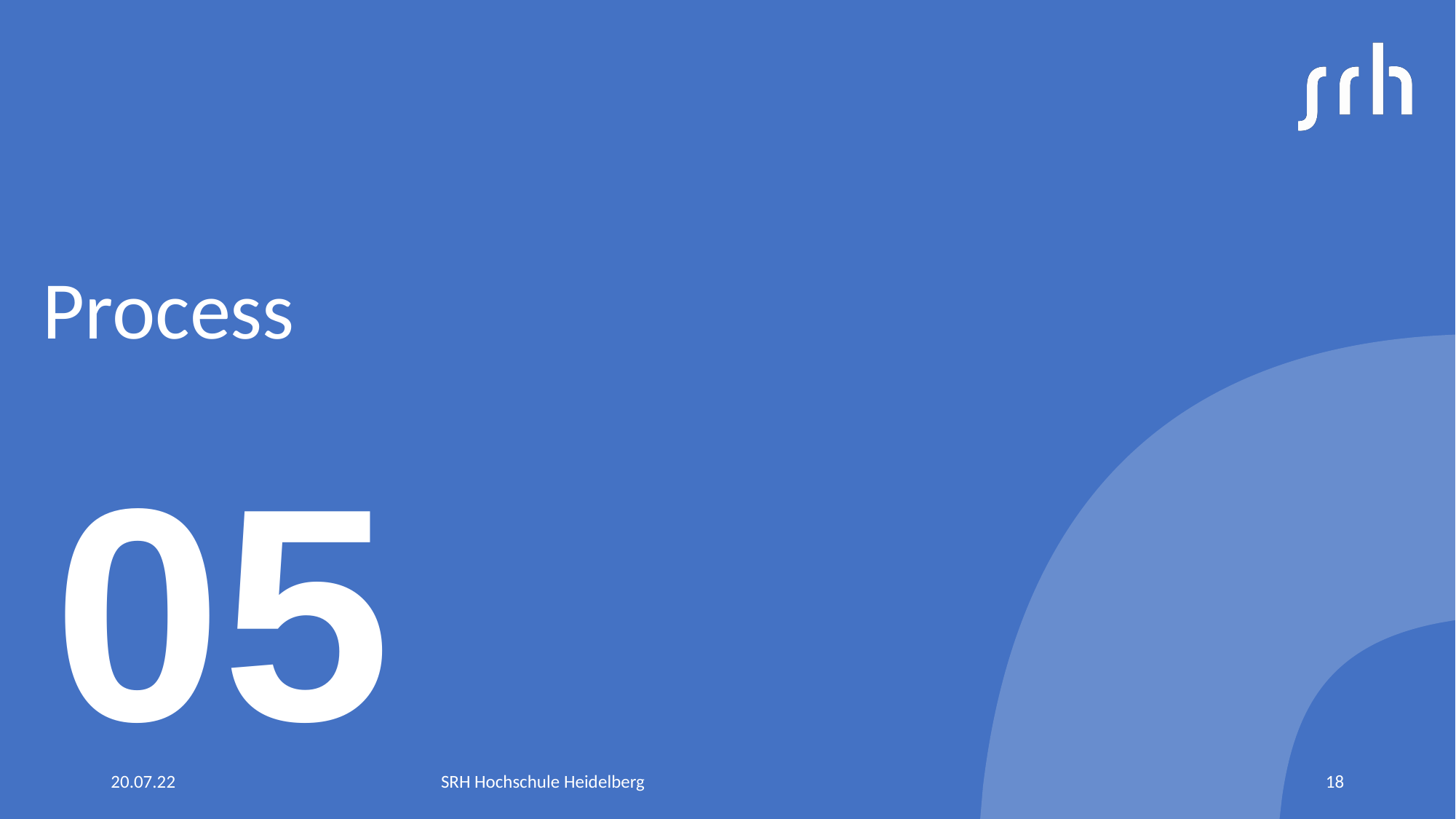

# Process
05
20.07.22
SRH Hochschule Heidelberg
18